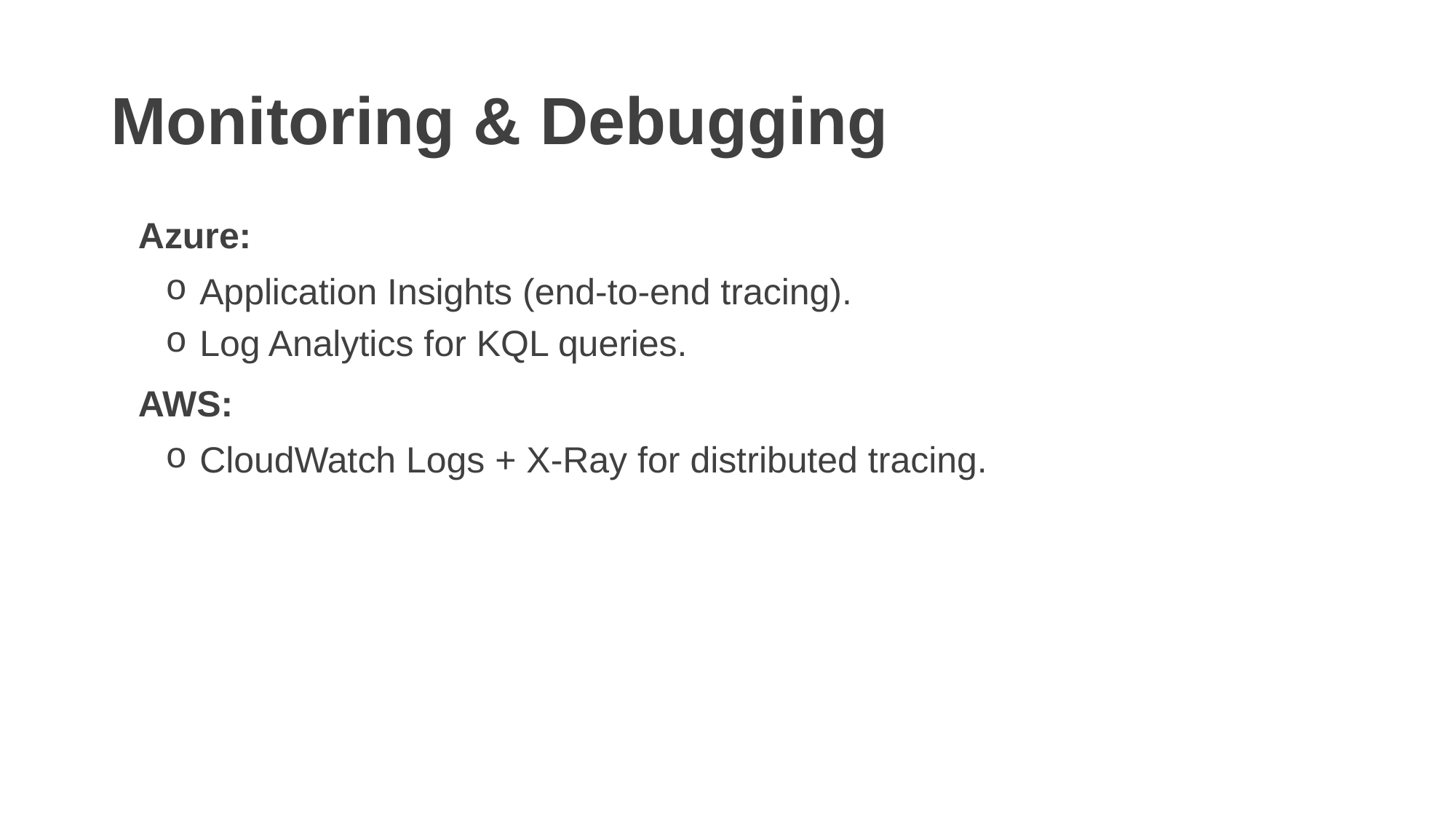

# Monitoring & Debugging
Azure:
Application Insights (end-to-end tracing).
Log Analytics for KQL queries.
AWS:
CloudWatch Logs + X-Ray for distributed tracing.